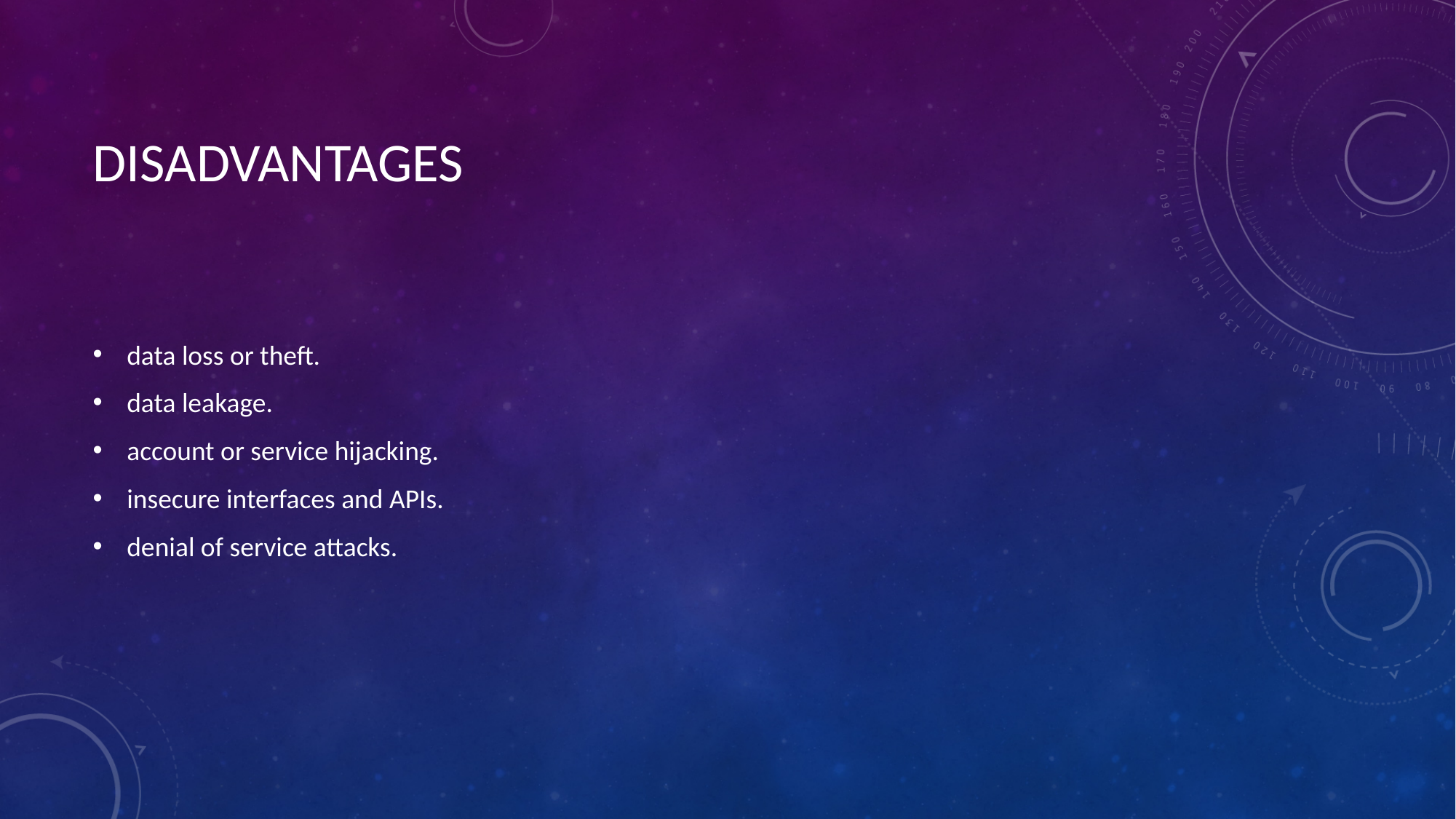

# Disadvantages
data loss or theft.
data leakage.
account or service hijacking.
insecure interfaces and APIs.
denial of service attacks.